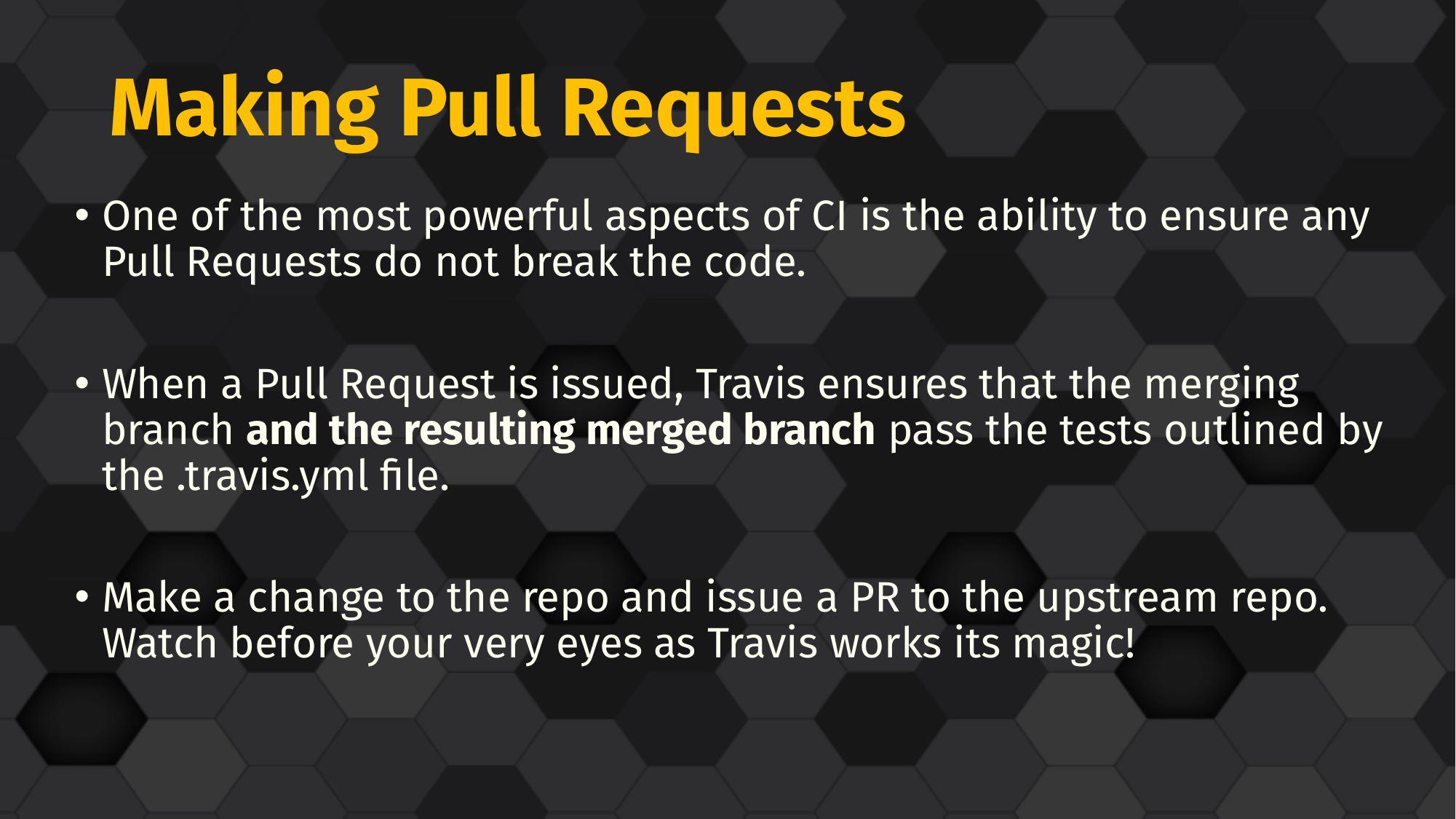

# Making Pull Requests
One of the most powerful aspects of CI is the ability to ensure any Pull Requests do not break the code.

When a Pull Request is issued, Travis ensures that the merging branch and the resulting merged branch pass the tests outlined by the .travis.yml file.

Make a change to the repo and issue a PR to the upstream repo.  Watch before your very eyes as Travis works its magic!